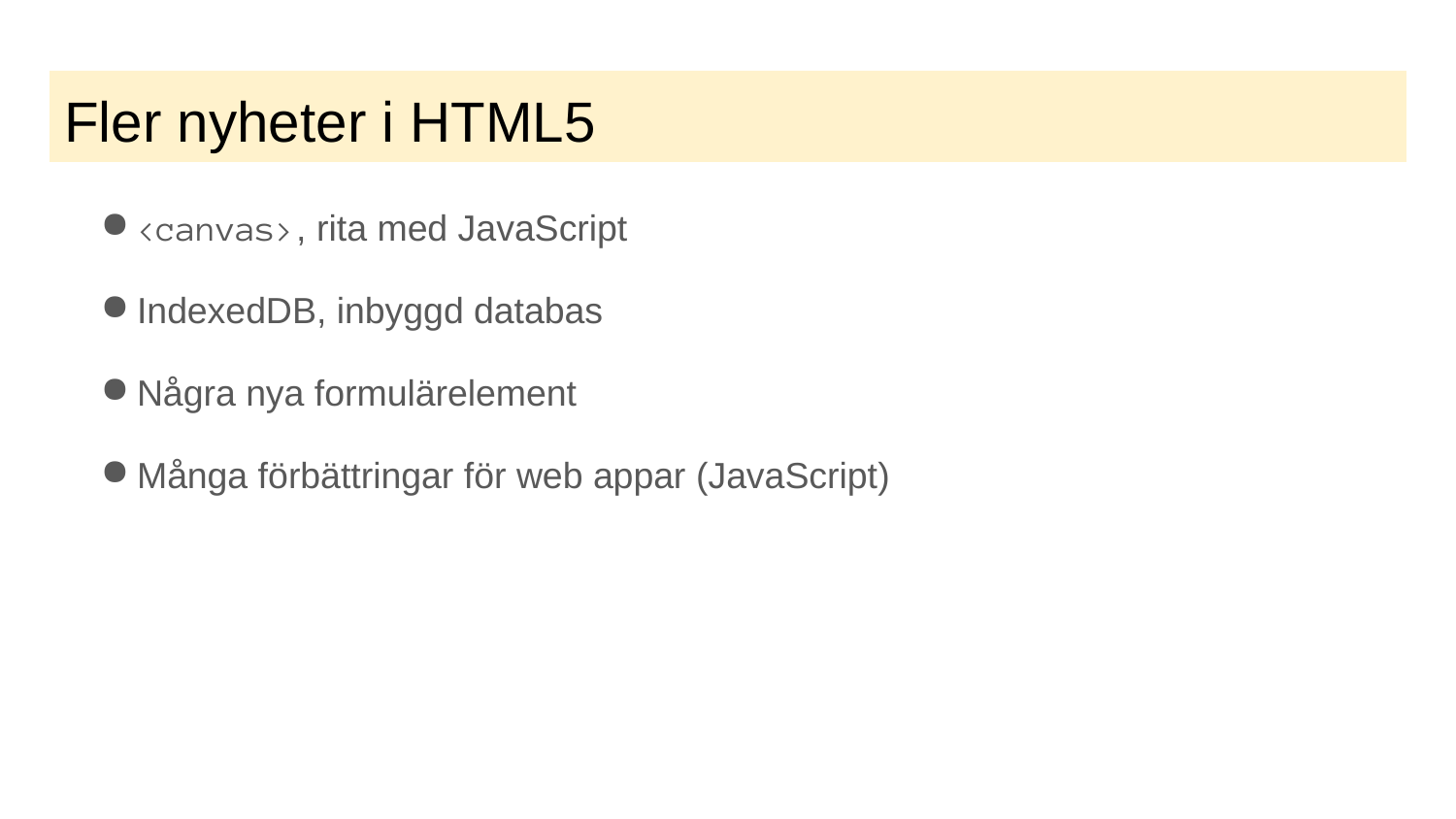

# Fler nyheter i HTML5
<canvas>, rita med JavaScript
IndexedDB, inbyggd databas
Några nya formulärelement
Många förbättringar för web appar (JavaScript)